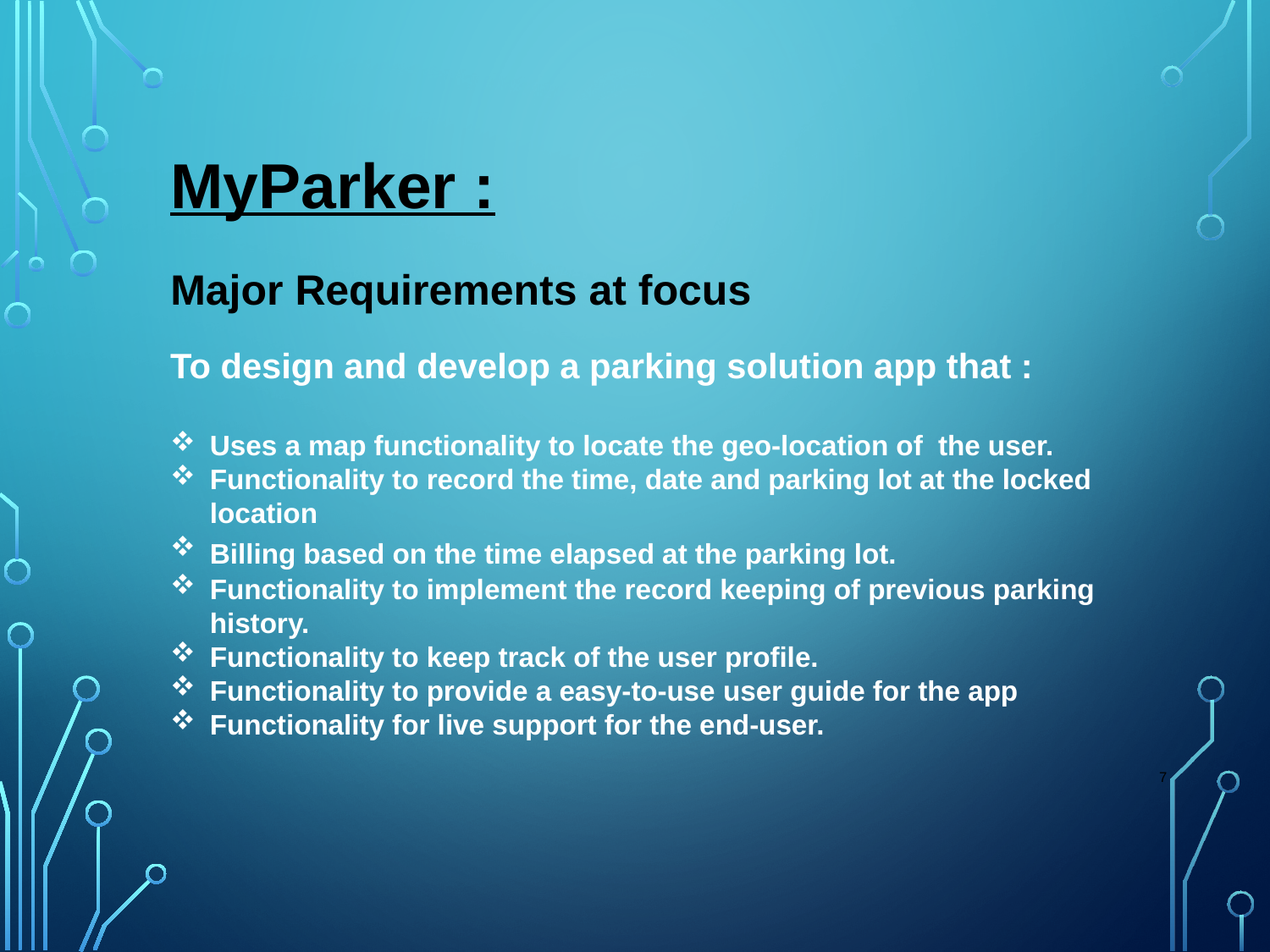

MyParker :

Major Requirements at focus
To design and develop a parking solution app that :

Uses a map functionality to locate the geo-location of  the user.
Functionality to record the time, date and parking lot at the locked location
Billing based on the time elapsed at the parking lot.
Functionality to implement the record keeping of previous parking history.
Functionality to keep track of the user profile.
Functionality to provide a easy-to-use user guide for the app
Functionality for live support for the end-user.

7